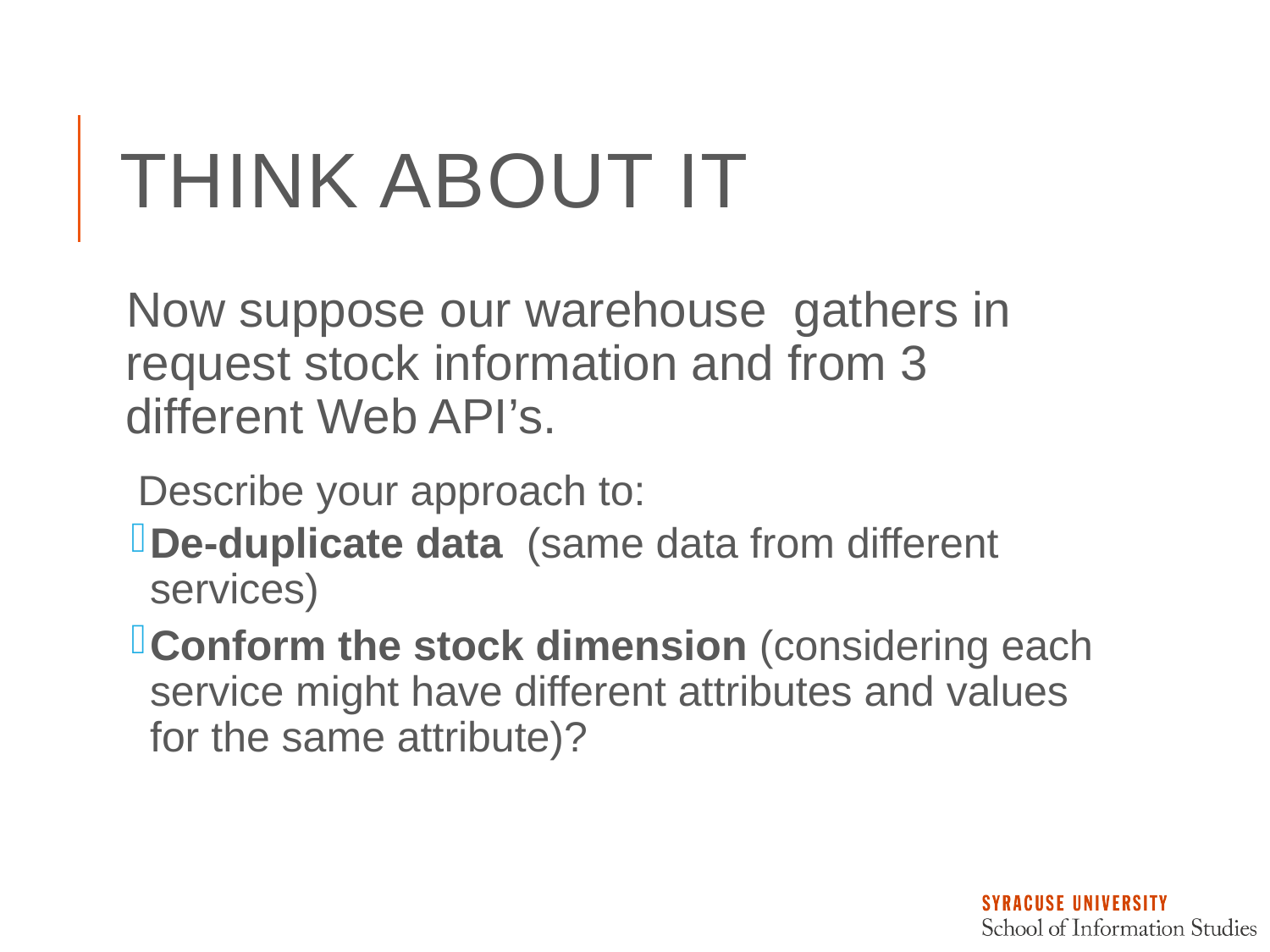

# think about it
Now suppose our warehouse  gathers in request stock information and from 3 different Web API’s.
 Describe your approach to:
De-duplicate data  (same data from different services)
Conform the stock dimension (considering each service might have different attributes and values for the same attribute)?